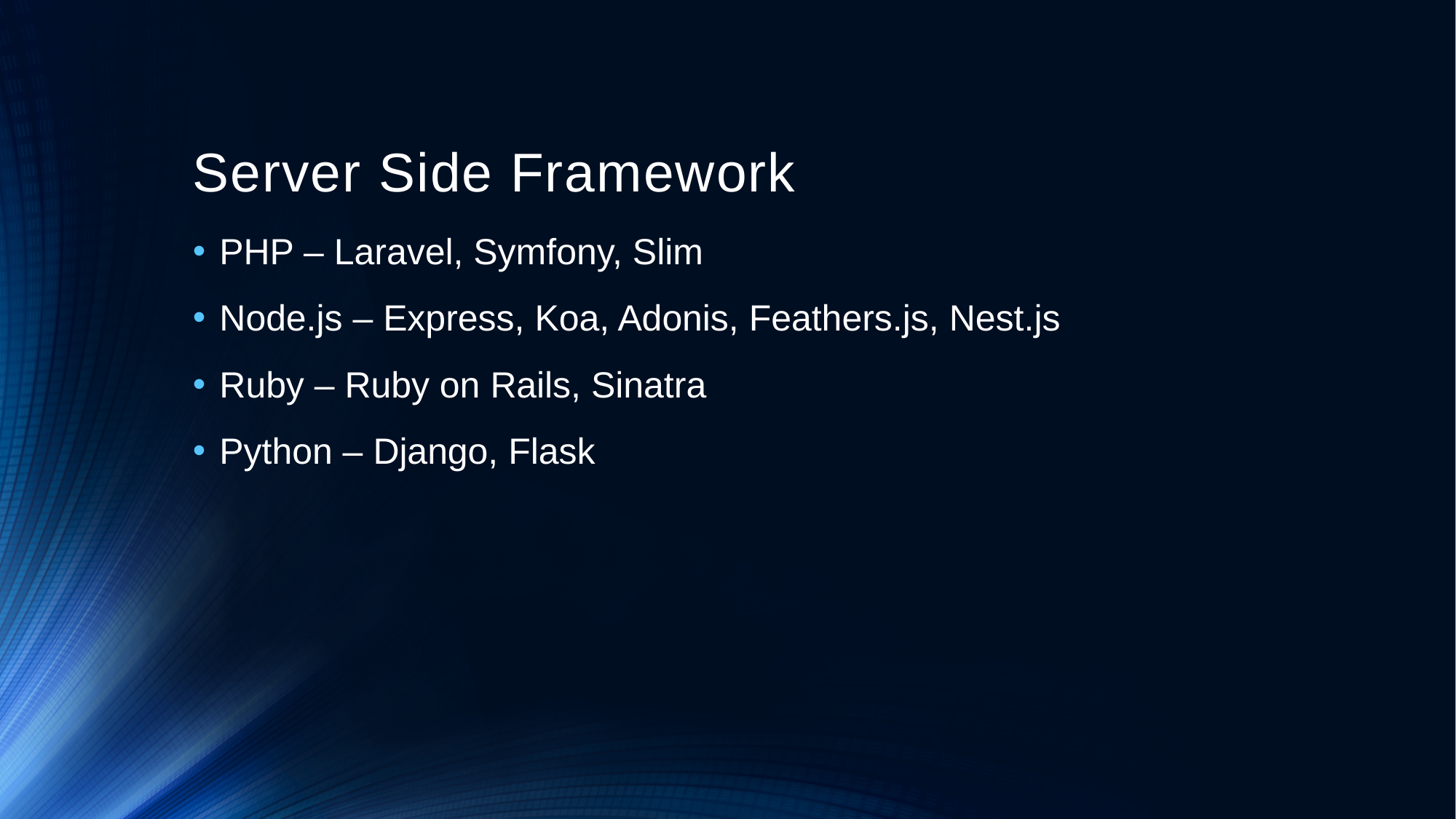

# Server Side Framework
PHP – Laravel, Symfony, Slim
Node.js – Express, Koa, Adonis, Feathers.js, Nest.js
Ruby – Ruby on Rails, Sinatra
Python – Django, Flask